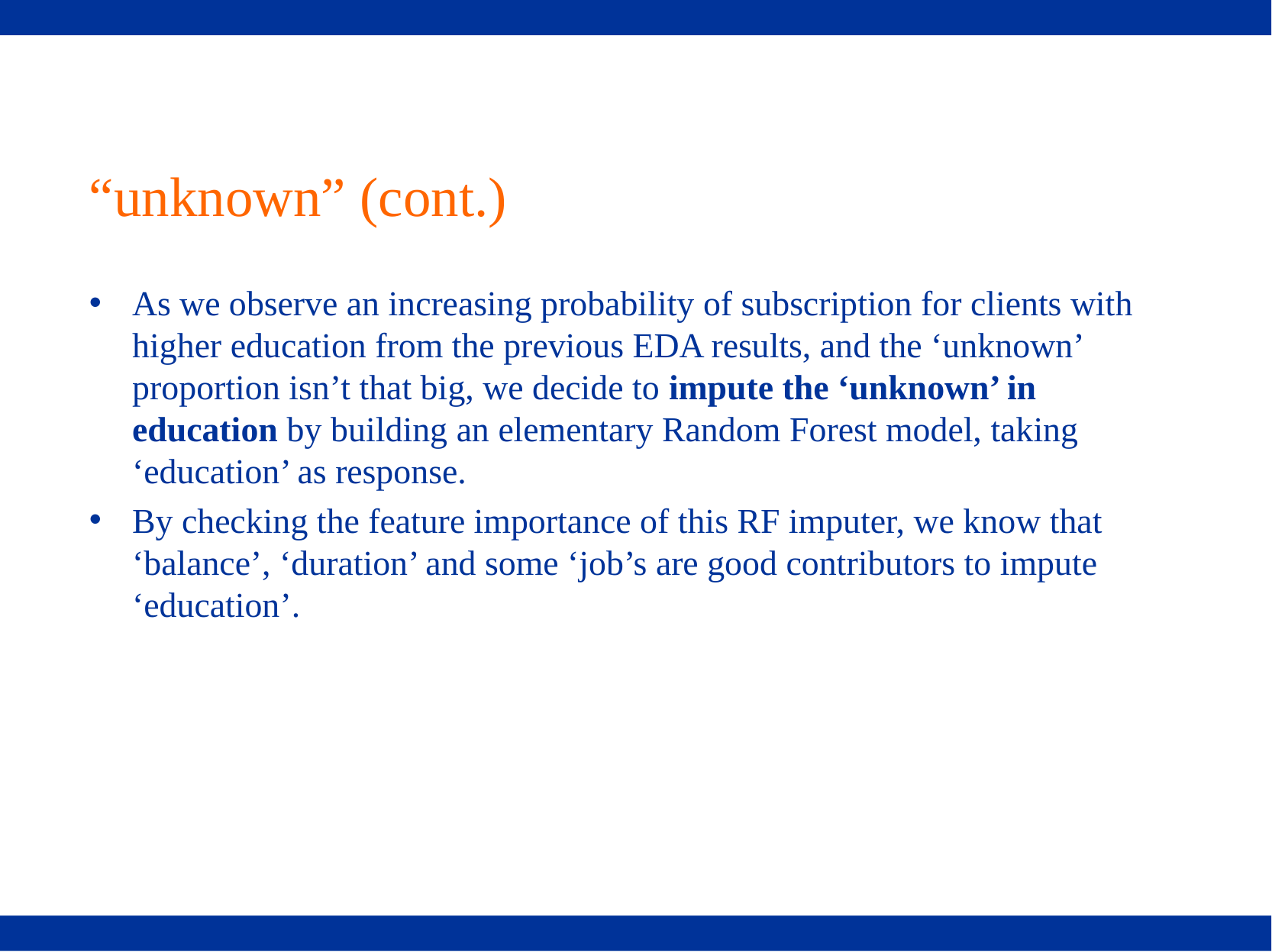

# “unknown” (cont.)
As we observe an increasing probability of subscription for clients with higher education from the previous EDA results, and the ‘unknown’ proportion isn’t that big, we decide to impute the ‘unknown’ in education by building an elementary Random Forest model, taking ‘education’ as response.
By checking the feature importance of this RF imputer, we know that ‘balance’, ‘duration’ and some ‘job’s are good contributors to impute ‘education’.